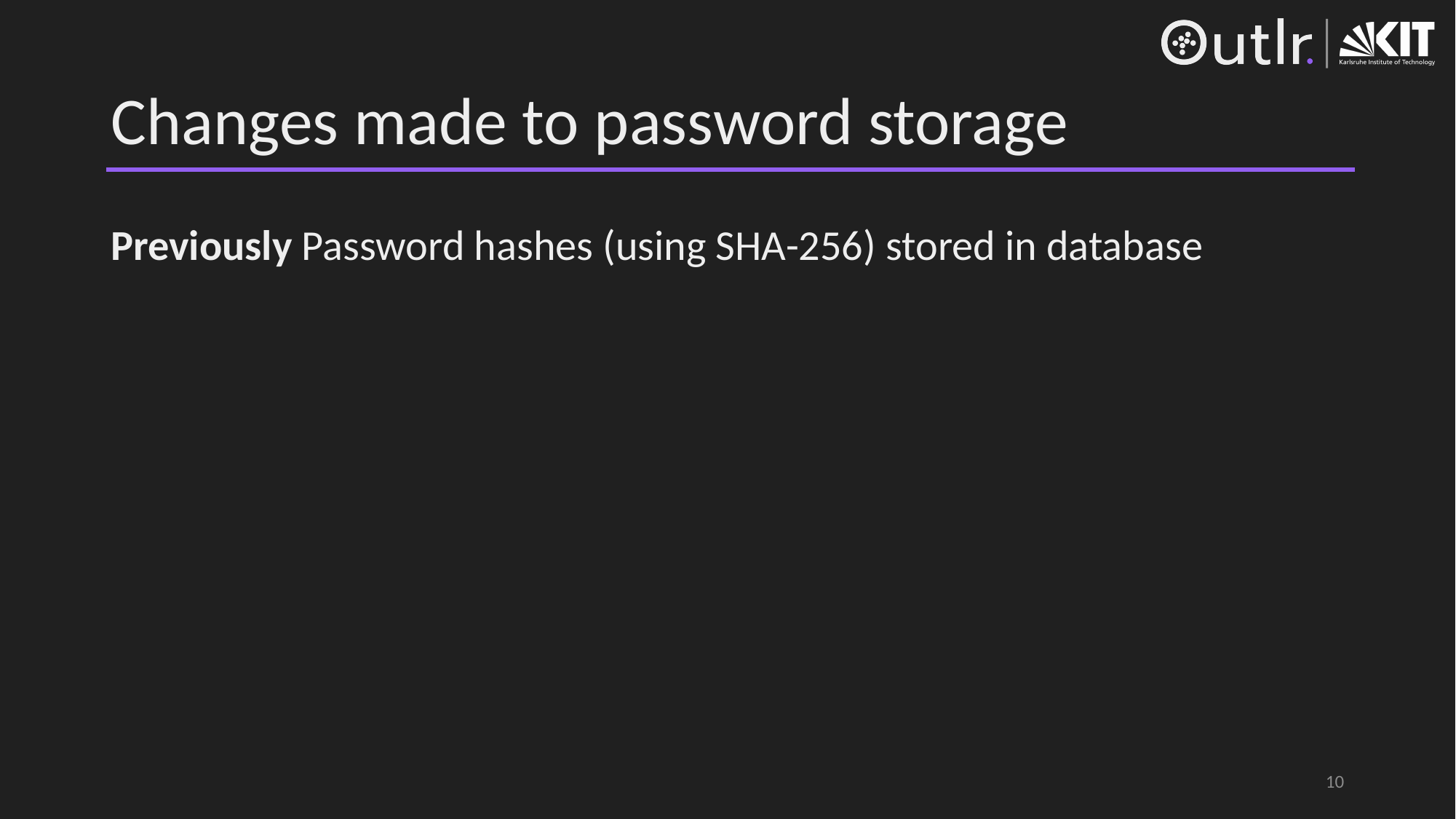

# Changes made to password storage
Previously Password hashes (using SHA-256) stored in database

10